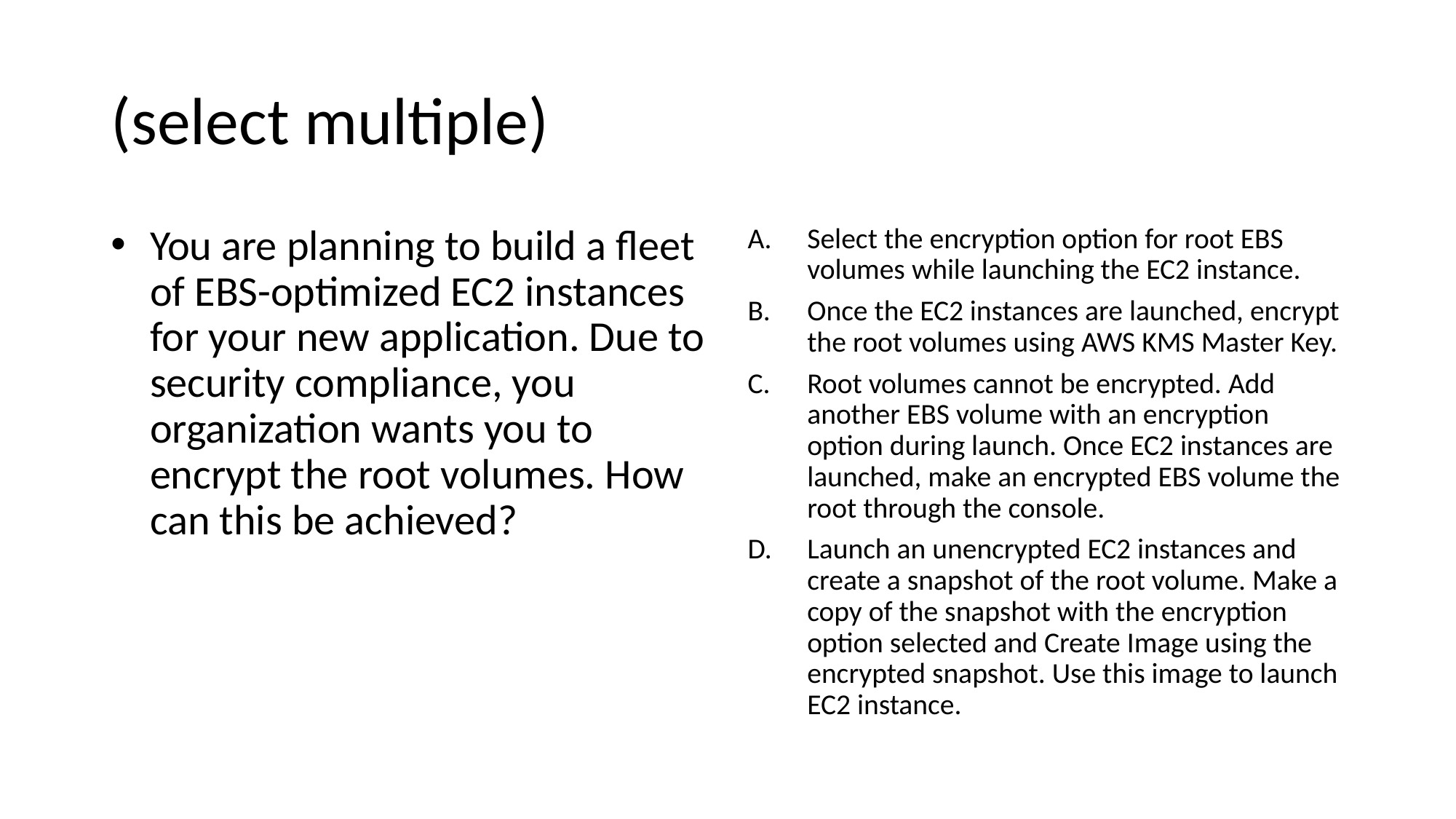

# (select multiple)
You are planning to build a fleet of EBS-optimized EC2 instances for your new application. Due to security compliance, you organization wants you to encrypt the root volumes. How can this be achieved?
Select the encryption option for root EBS volumes while launching the EC2 instance.
Once the EC2 instances are launched, encrypt the root volumes using AWS KMS Master Key.
Root volumes cannot be encrypted. Add another EBS volume with an encryption option during launch. Once EC2 instances are launched, make an encrypted EBS volume the root through the console.
Launch an unencrypted EC2 instances and create a snapshot of the root volume. Make a copy of the snapshot with the encryption option selected and Create Image using the encrypted snapshot. Use this image to launch EC2 instance.